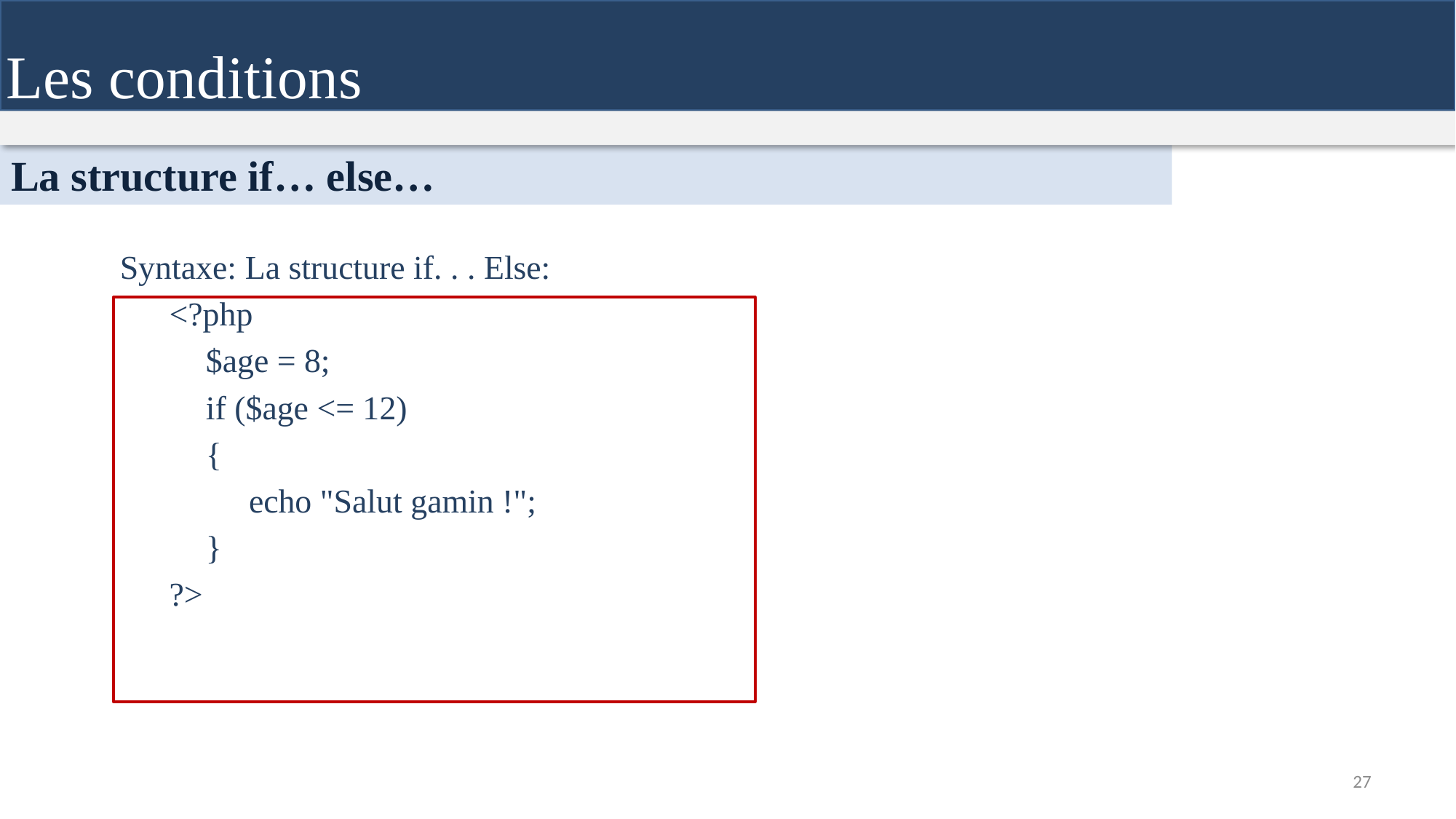

Les conditions

La structure if… else…

Syntaxe: La structure if. . . Else:
<?php
$age = 8;
if ($age <= 12)
{
echo "Salut gamin !";
}
?>

27